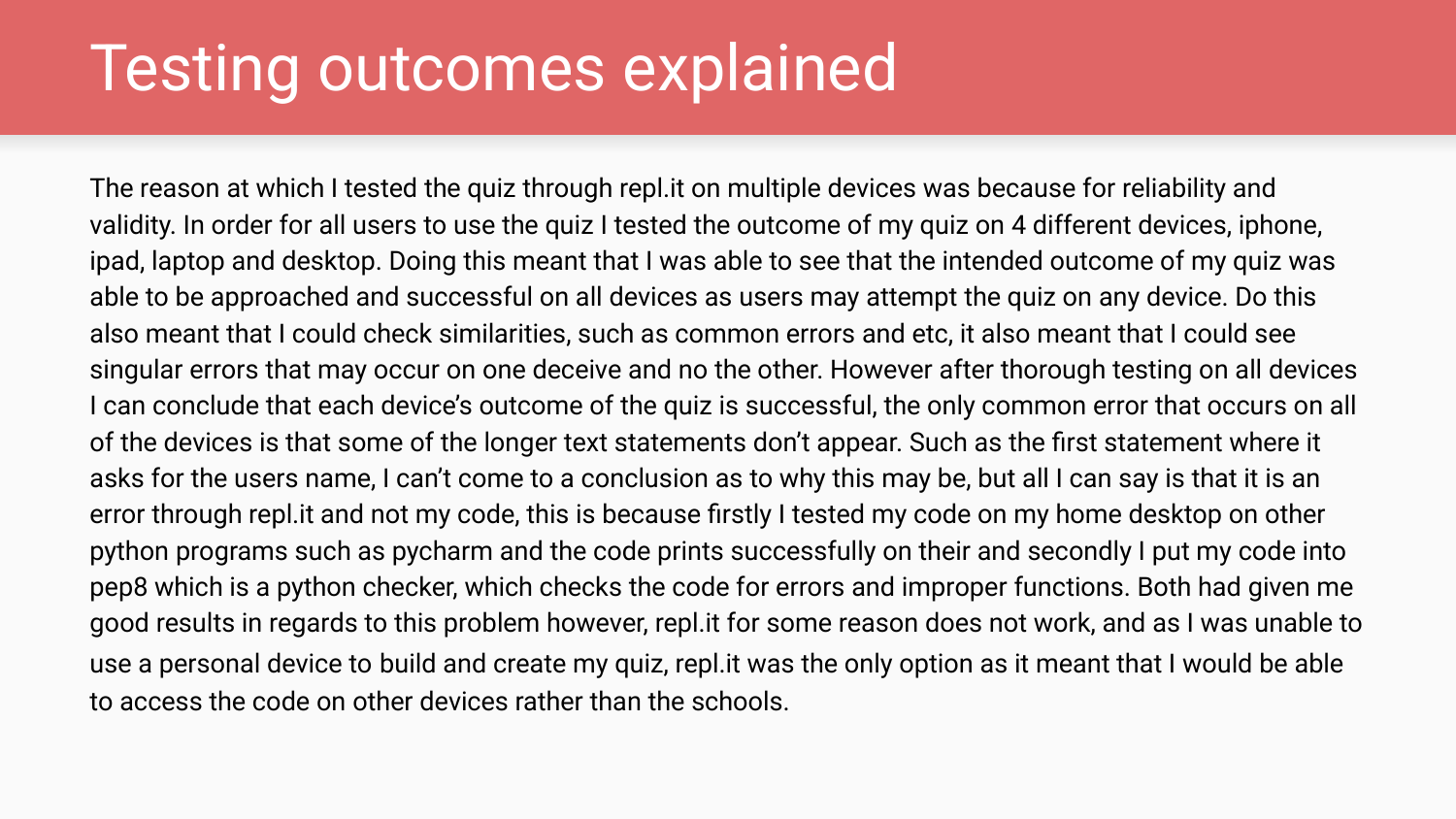

# Testing outcomes explained
The reason at which I tested the quiz through repl.it on multiple devices was because for reliability and validity. In order for all users to use the quiz I tested the outcome of my quiz on 4 different devices, iphone, ipad, laptop and desktop. Doing this meant that I was able to see that the intended outcome of my quiz was able to be approached and successful on all devices as users may attempt the quiz on any device. Do this also meant that I could check similarities, such as common errors and etc, it also meant that I could see singular errors that may occur on one deceive and no the other. However after thorough testing on all devices I can conclude that each device’s outcome of the quiz is successful, the only common error that occurs on all of the devices is that some of the longer text statements don’t appear. Such as the first statement where it asks for the users name, I can’t come to a conclusion as to why this may be, but all I can say is that it is an error through repl.it and not my code, this is because firstly I tested my code on my home desktop on other python programs such as pycharm and the code prints successfully on their and secondly I put my code into pep8 which is a python checker, which checks the code for errors and improper functions. Both had given me good results in regards to this problem however, repl.it for some reason does not work, and as I was unable to use a personal device to build and create my quiz, repl.it was the only option as it meant that I would be able to access the code on other devices rather than the schools.